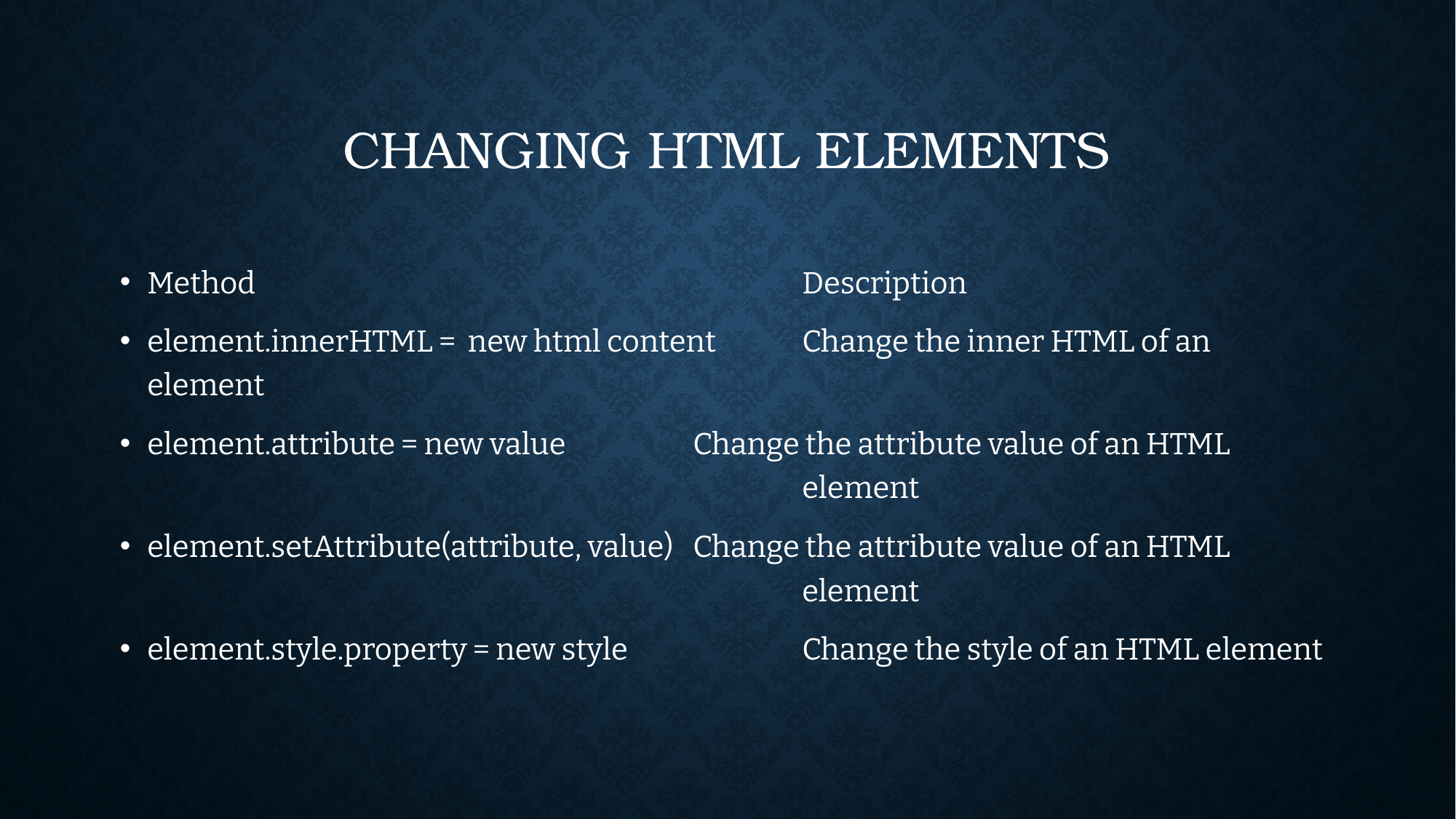

# Changing HTML Elements
Method						Description
element.innerHTML =  new html content	Change the inner HTML of an element
element.attribute = new value		Change the attribute value of an HTML 							element
element.setAttribute(attribute, value)	Change the attribute value of an HTML 							element
element.style.property = new style		Change the style of an HTML element